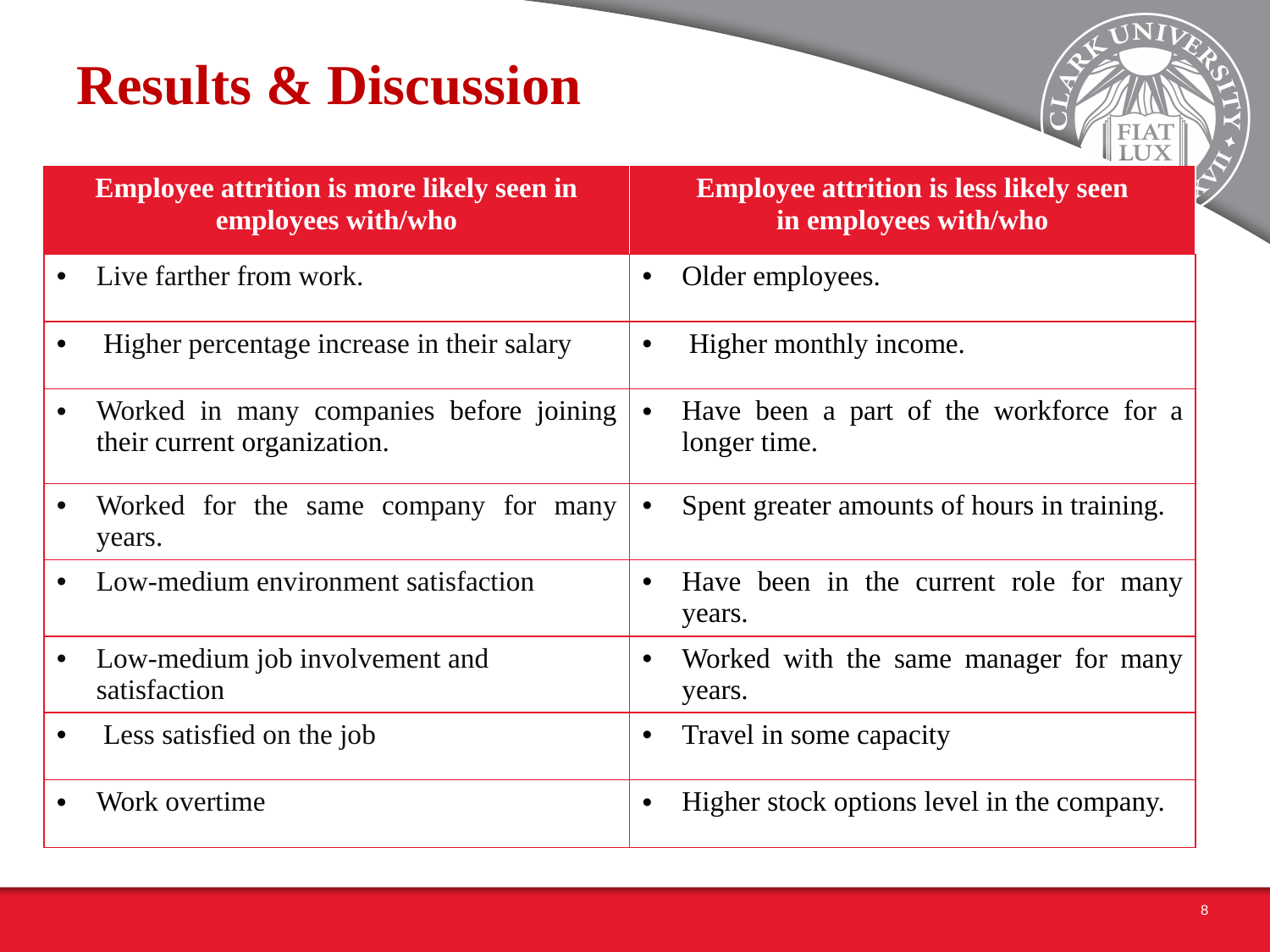

# Results & Discussion
| Employee attrition is more likely seen in employees with/who | Employee attrition is less likely seen in employees with/who |
| --- | --- |
| Live farther from work. | Older employees. |
| Higher percentage increase in their salary | Higher monthly income. |
| Worked in many companies before joining their current organization. | Have been a part of the workforce for a longer time. |
| Worked for the same company for many years. | Spent greater amounts of hours in training. |
| Low-medium environment satisfaction | Have been in the current role for many years. |
| Low-medium job involvement and satisfaction | Worked with the same manager for many years. |
| Less satisfied on the job | Travel in some capacity |
| Work overtime | Higher stock options level in the company. |
8